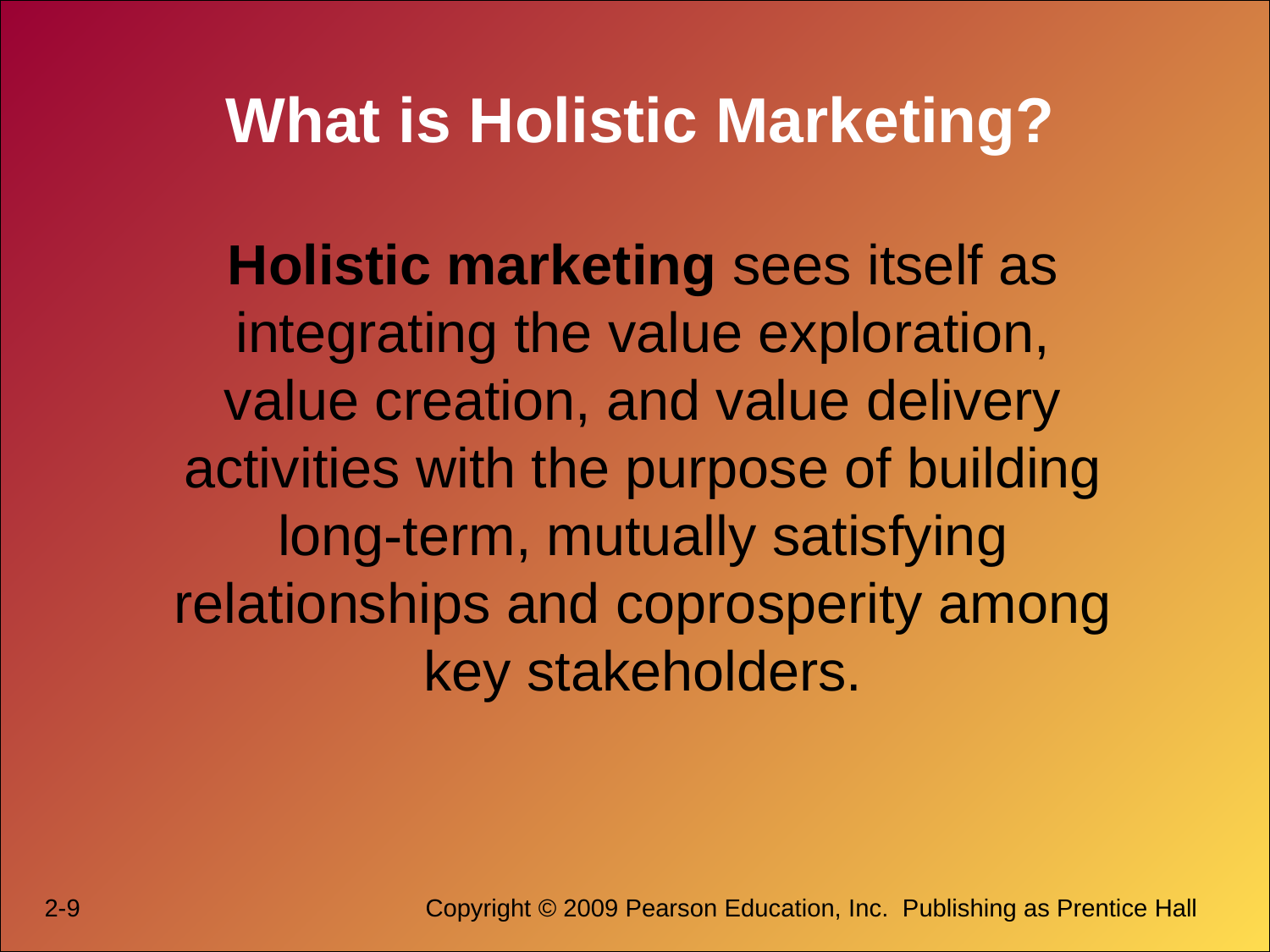

# What is Holistic Marketing?
Holistic marketing sees itself as integrating the value exploration, value creation, and value delivery activities with the purpose of building long-term, mutually satisfying relationships and coprosperity among key stakeholders.
2-9			Copyright © 2009 Pearson Education, Inc.  Publishing as Prentice Hall